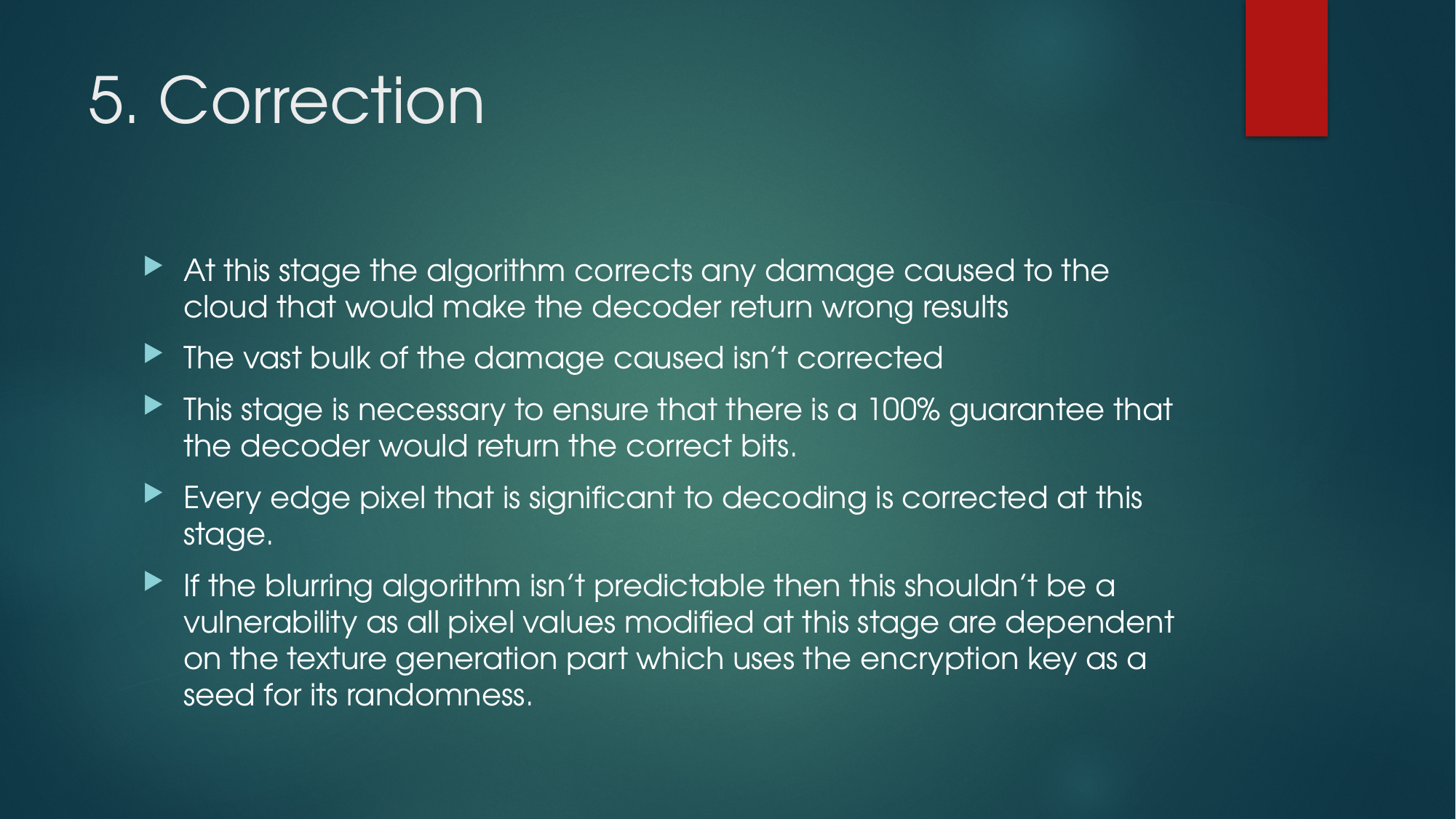

# 5. Correction
At this stage the algorithm corrects any damage caused to the cloud that would make the decoder return wrong results
The vast bulk of the damage caused isn’t corrected
This stage is necessary to ensure that there is a 100% guarantee that the decoder would return the correct bits.
Every edge pixel that is significant to decoding is corrected at this stage.
If the blurring algorithm isn’t predictable then this shouldn’t be a vulnerability as all pixel values modified at this stage are dependent on the texture generation part which uses the encryption key as a seed for its randomness.